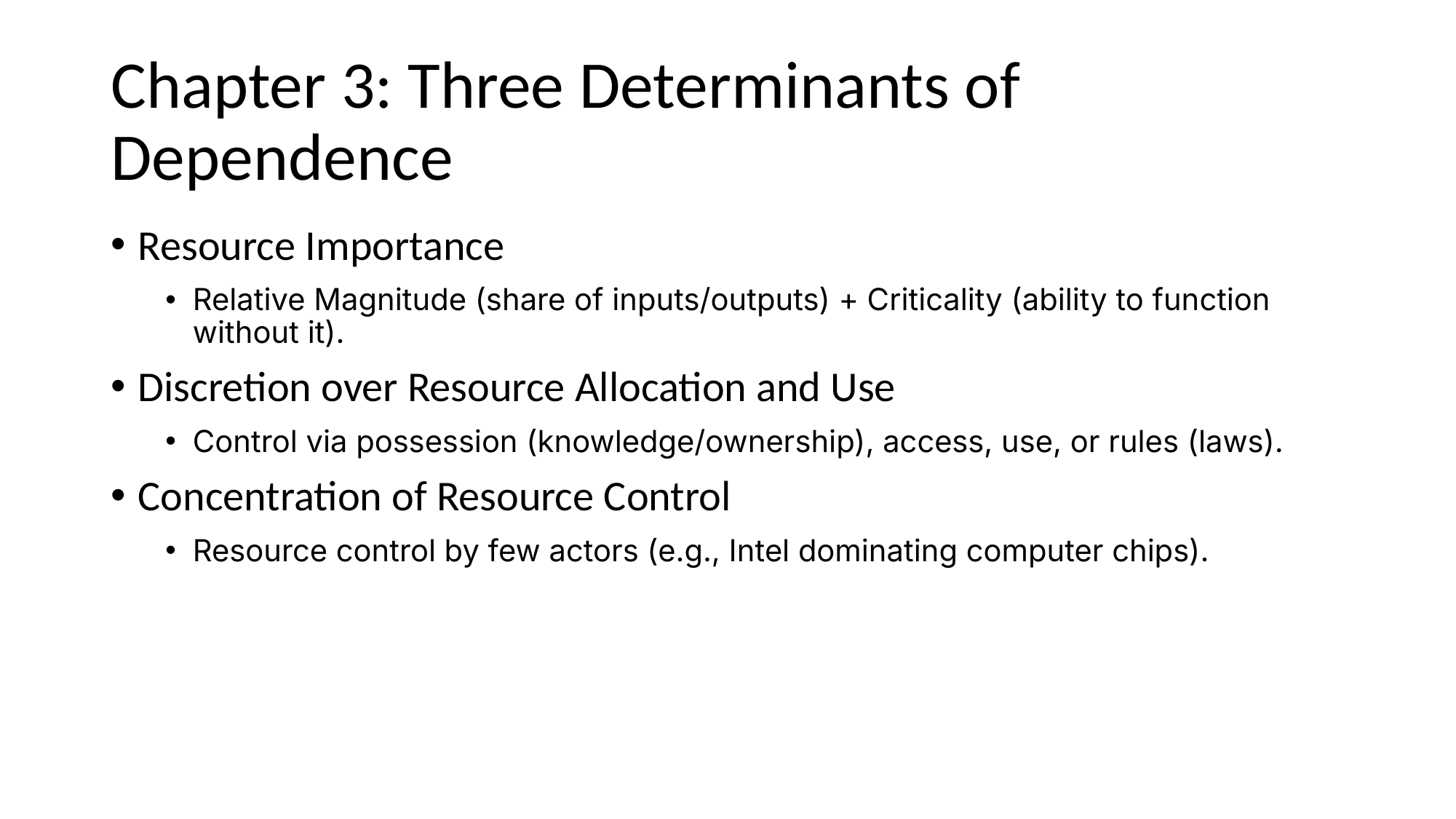

# Chapter 3: Three Determinants of Dependence
Resource Importance
Relative Magnitude (share of inputs/outputs) + Criticality (ability to function without it).
Discretion over Resource Allocation and Use
Control via possession (knowledge/ownership), access, use, or rules (laws).
Concentration of Resource Control
Resource control by few actors (e.g., Intel dominating computer chips).